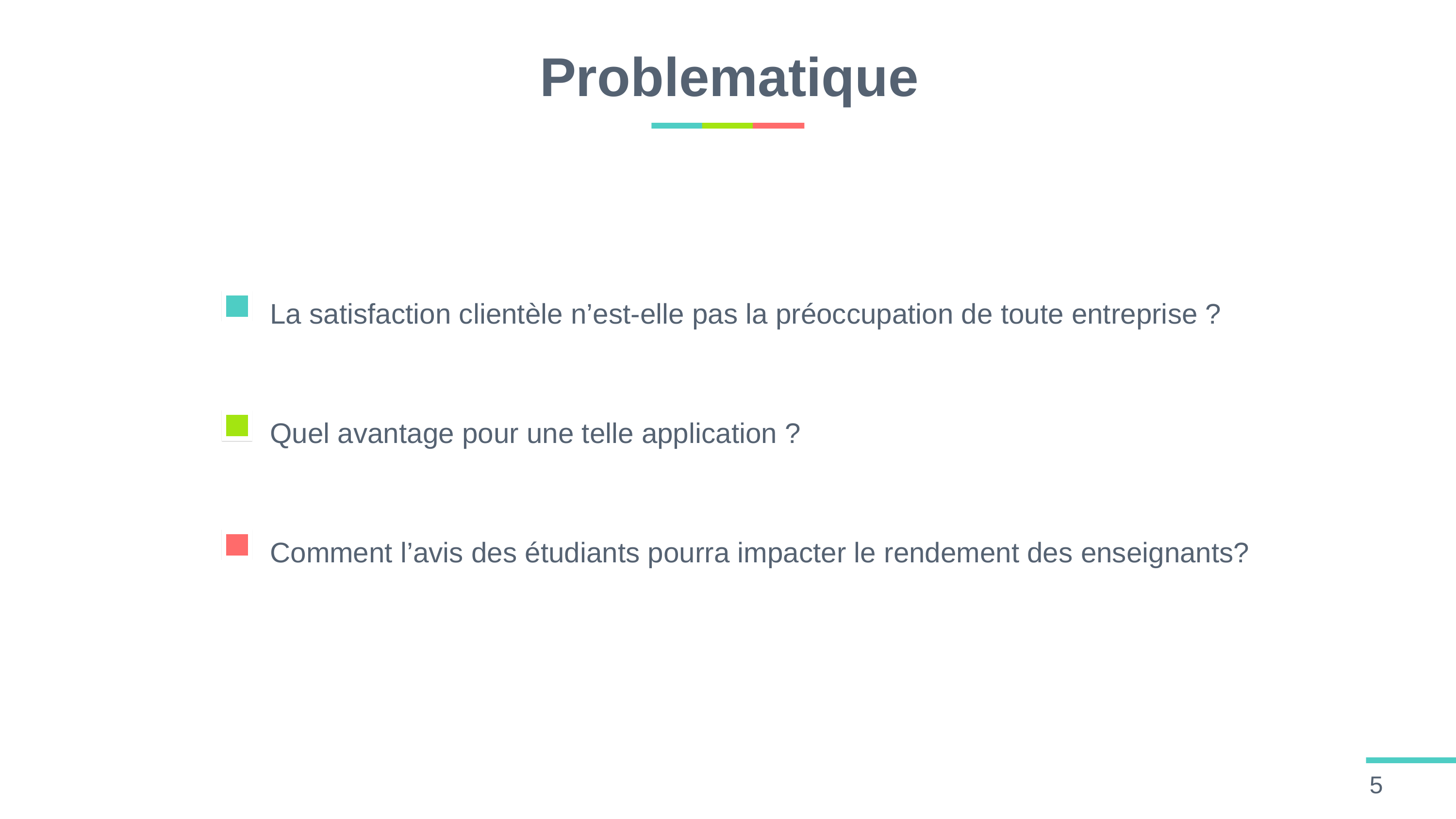

# Problematique
La satisfaction clientèle n’est-elle pas la préoccupation de toute entreprise ?
Quel avantage pour une telle application ?
Comment l’avis des étudiants pourra impacter le rendement des enseignants?

5